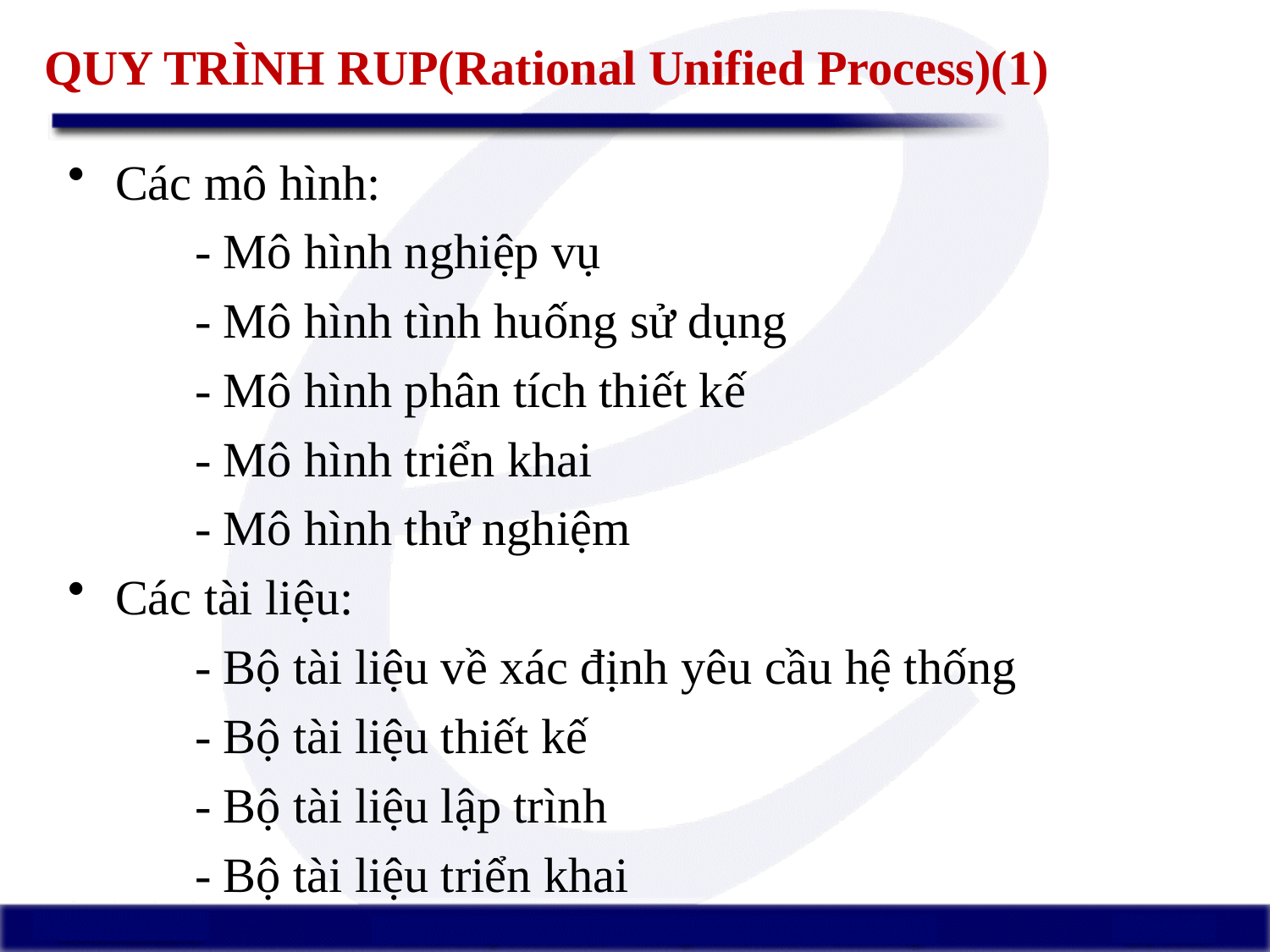

# QUY TRÌNH RUP(Rational Unified Process)(1)
Các mô hình:
	- Mô hình nghiệp vụ
	- Mô hình tình huống sử dụng
	- Mô hình phân tích thiết kế
	- Mô hình triển khai
	- Mô hình thử nghiệm
Các tài liệu:
	- Bộ tài liệu về xác định yêu cầu hệ thống
	- Bộ tài liệu thiết kế
	- Bộ tài liệu lập trình
	- Bộ tài liệu triển khai